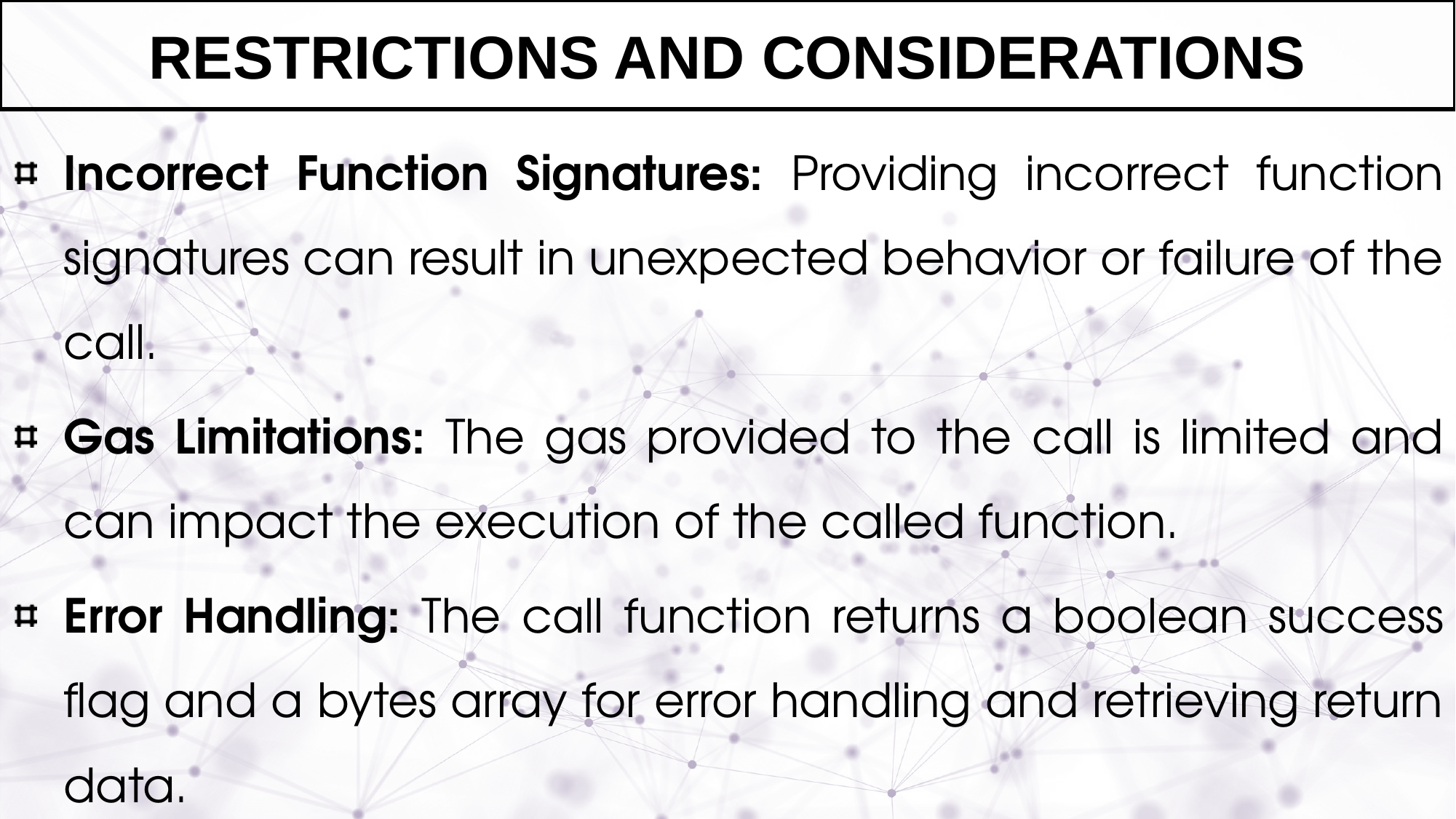

# Restrictions and Considerations
Incorrect Function Signatures: Providing incorrect function signatures can result in unexpected behavior or failure of the call.
Gas Limitations: The gas provided to the call is limited and can impact the execution of the called function.
Error Handling: The call function returns a boolean success flag and a bytes array for error handling and retrieving return data.